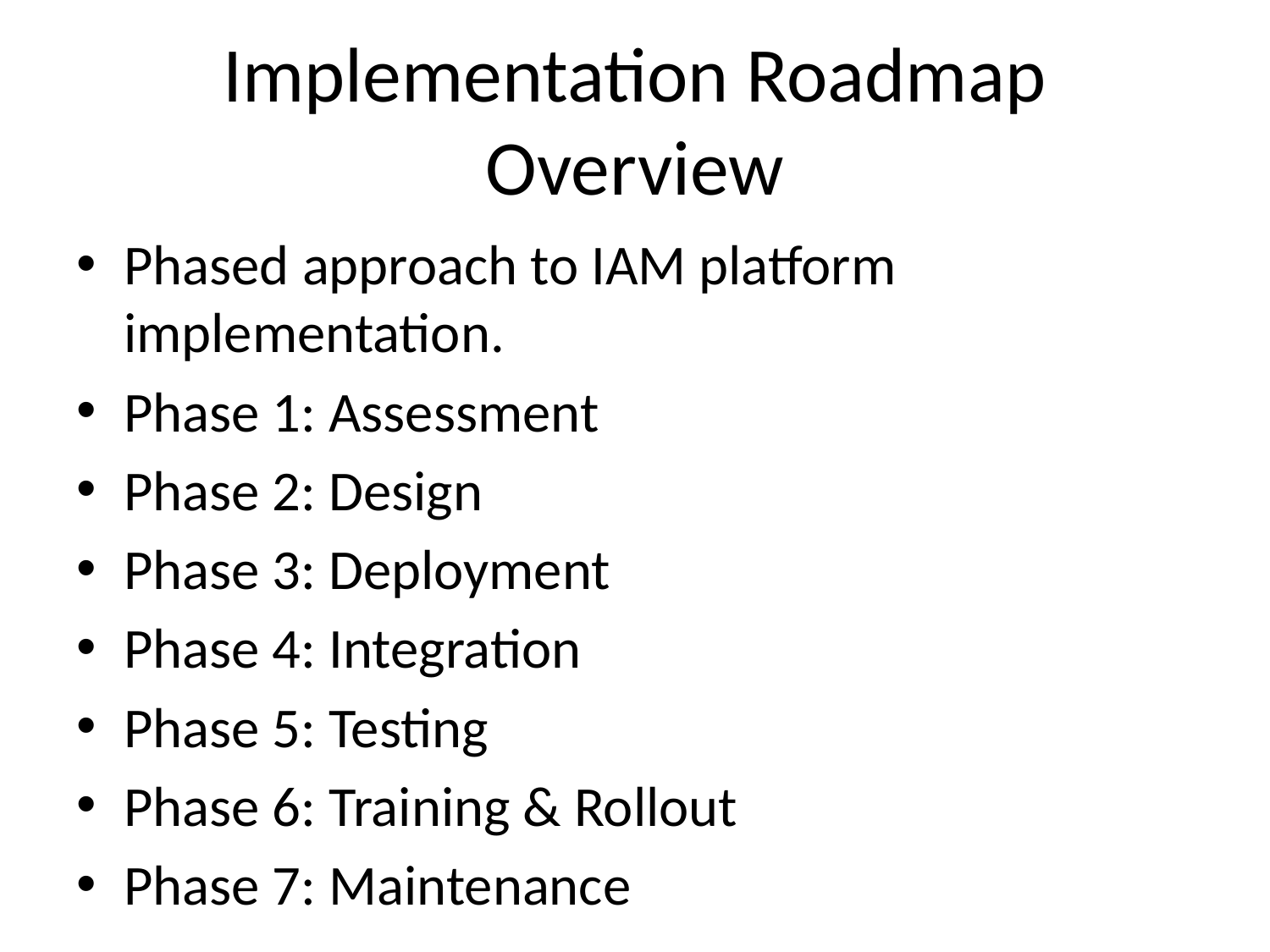

# Implementation Roadmap Overview
Phased approach to IAM platform implementation.
Phase 1: Assessment
Phase 2: Design
Phase 3: Deployment
Phase 4: Integration
Phase 5: Testing
Phase 6: Training & Rollout
Phase 7: Maintenance